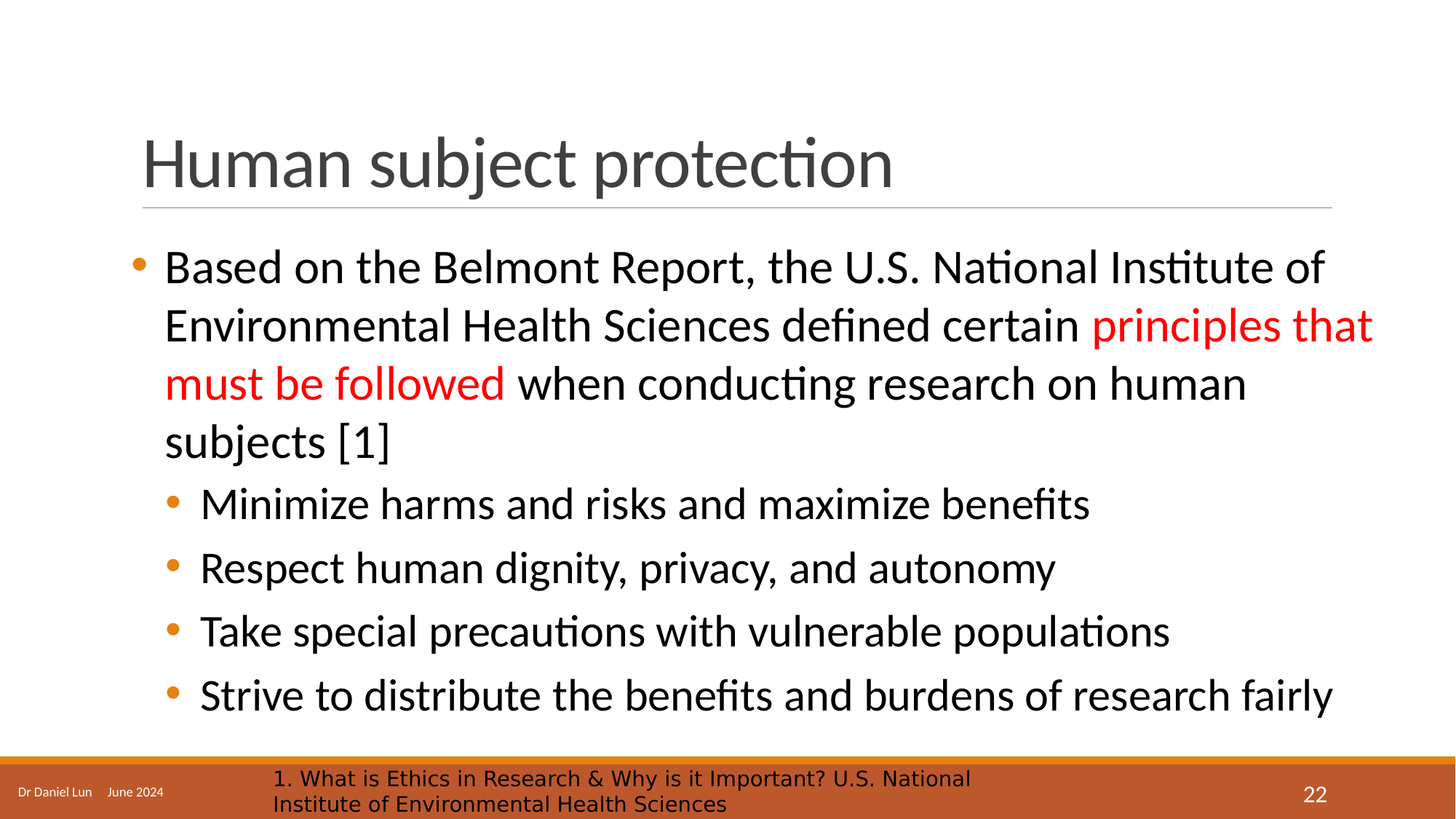

# Human subject protection
Based on the Belmont Report, the U.S. National Institute of Environmental Health Sciences defined certain principles that must be followed when conducting research on human subjects [1]
Minimize harms and risks and maximize benefits
Respect human dignity, privacy, and autonomy
Take special precautions with vulnerable populations
Strive to distribute the benefits and burdens of research fairly
1. What is Ethics in Research & Why is it Important? U.S. National Institute of Environmental Health Sciences
Dr Daniel Lun     June 2024
22